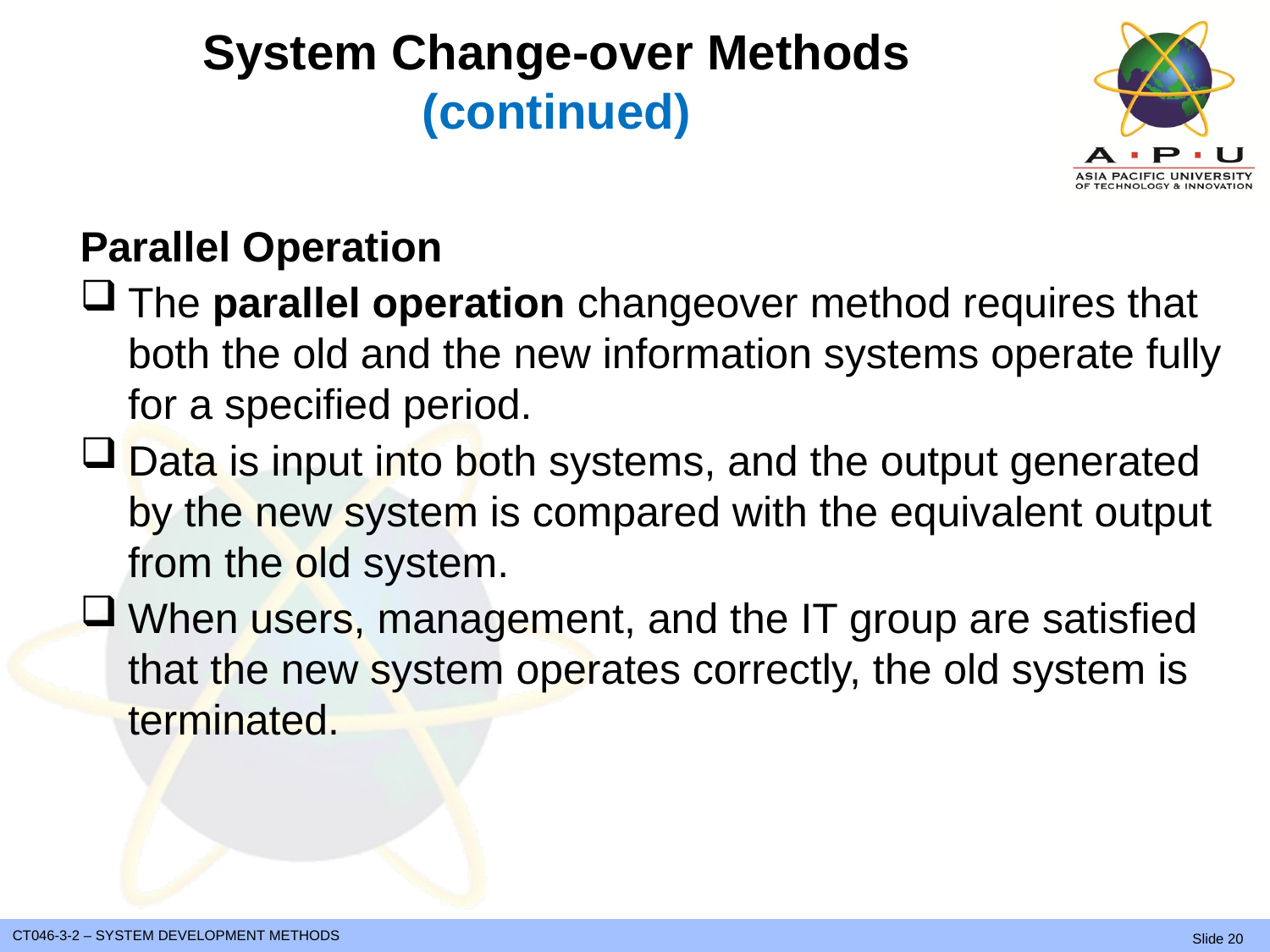

# System Change-over Methods (continued)
Parallel Operation
The parallel operation changeover method requires that both the old and the new information systems operate fully for a specified period.
Data is input into both systems, and the output generated by the new system is compared with the equivalent output from the old system.
When users, management, and the IT group are satisfied that the new system operates correctly, the old system is terminated.